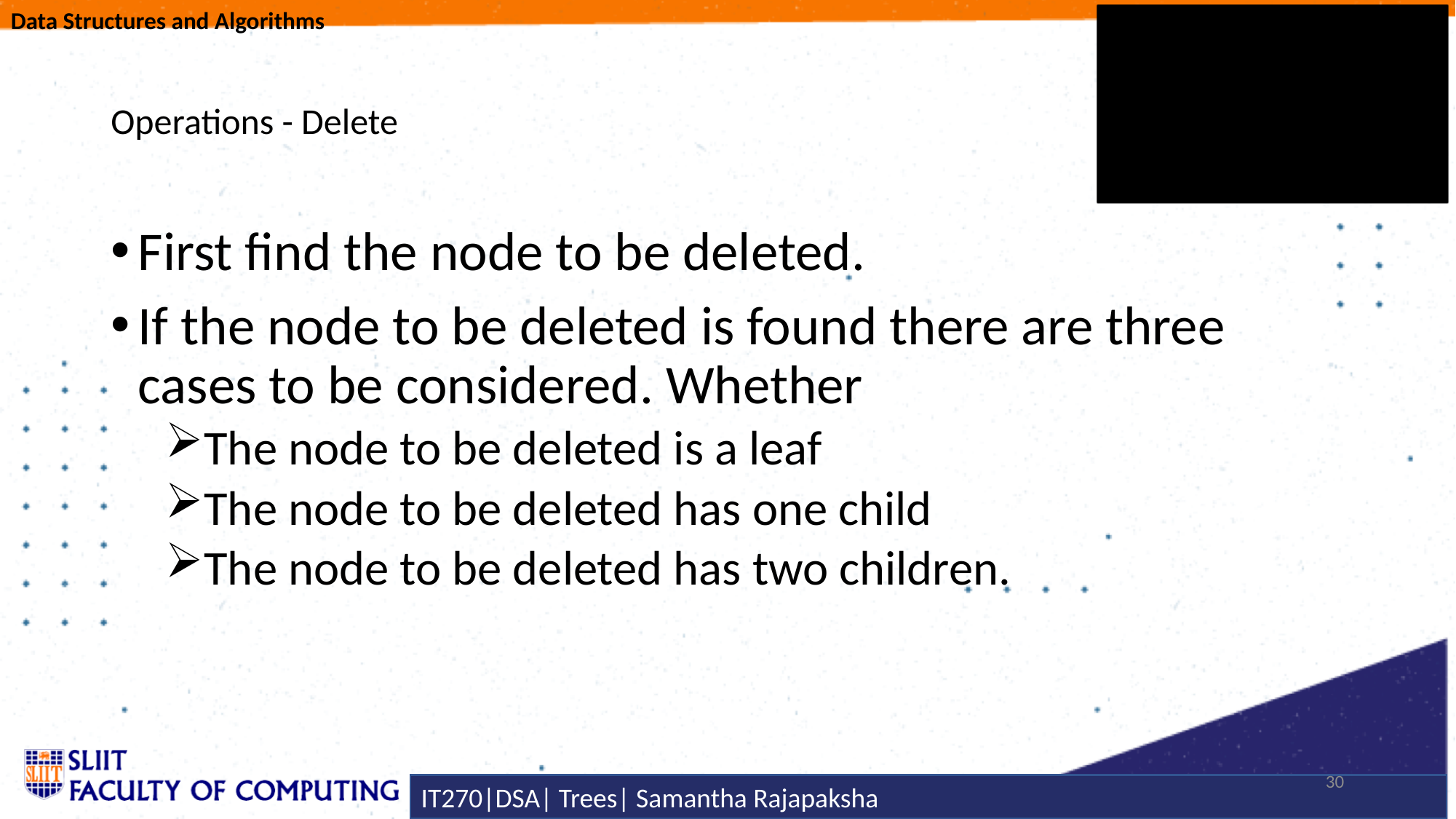

# Operations - Delete
First find the node to be deleted.
If the node to be deleted is found there are three cases to be considered. Whether
The node to be deleted is a leaf
The node to be deleted has one child
The node to be deleted has two children.
30